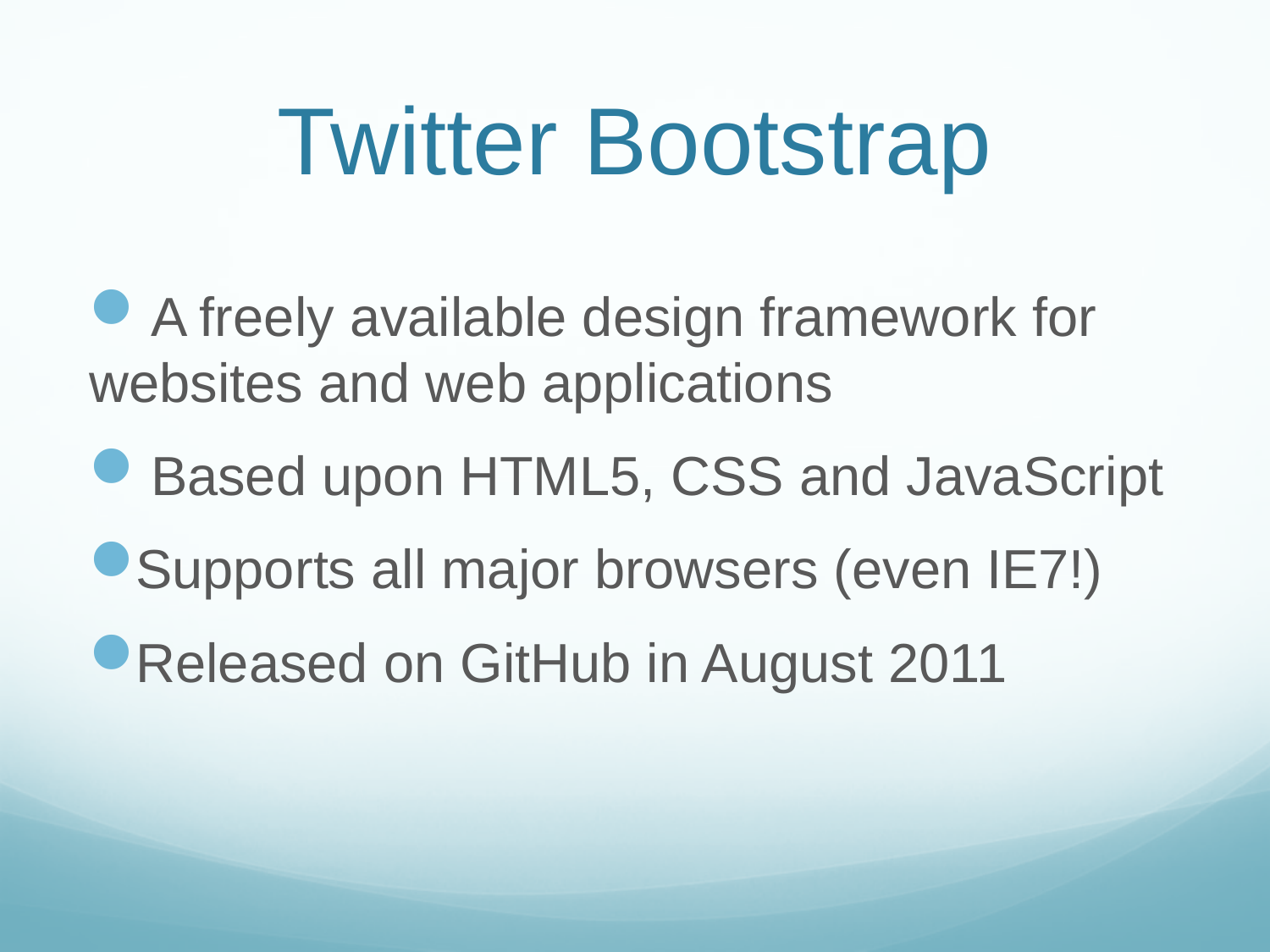

# Twitter Bootstrap
 A freely available design framework for websites and web applications
 Based upon HTML5, CSS and JavaScript
Supports all major browsers (even IE7!)
Released on GitHub in August 2011